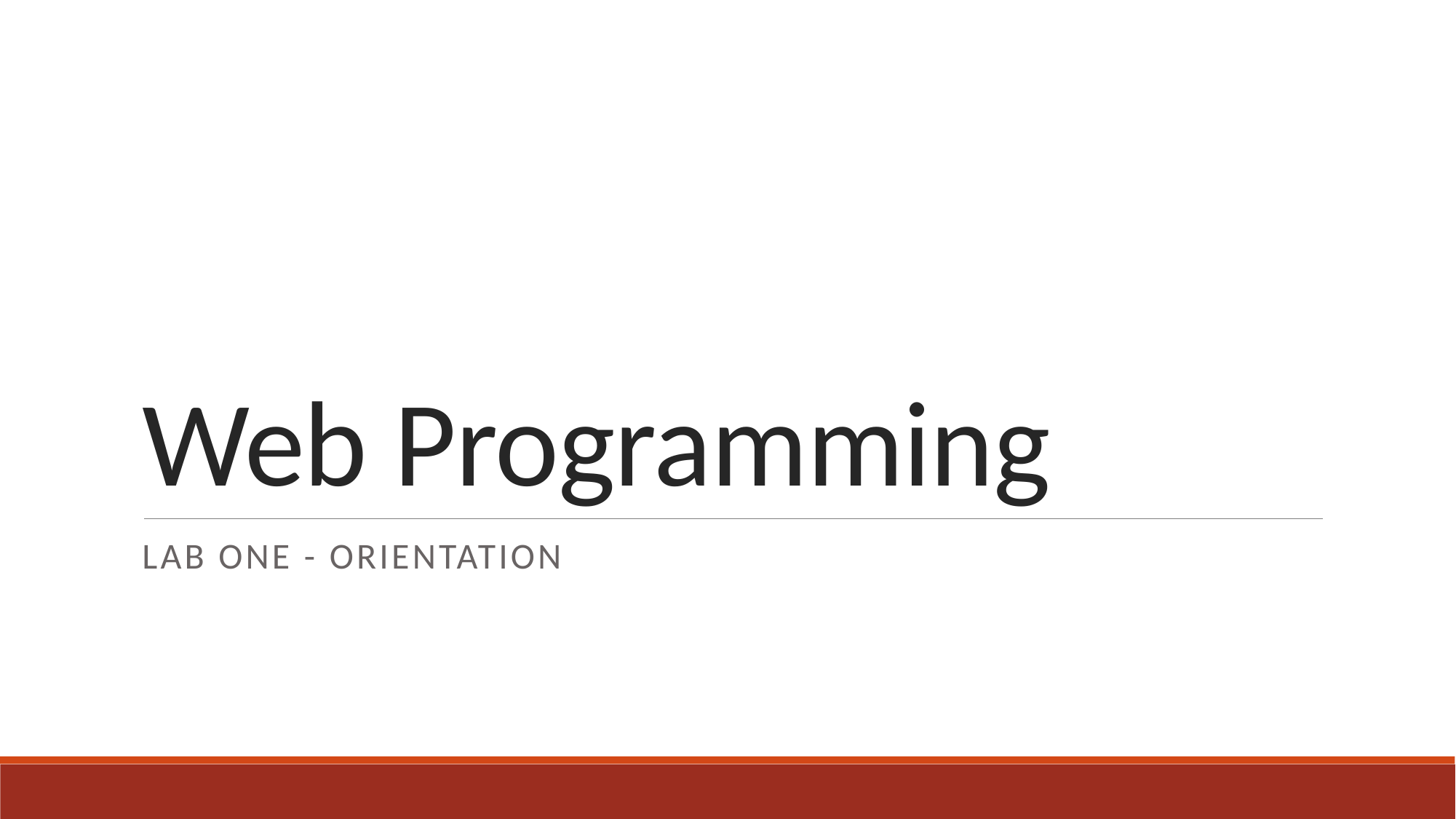

# Web Programming
Lab one - Orientation